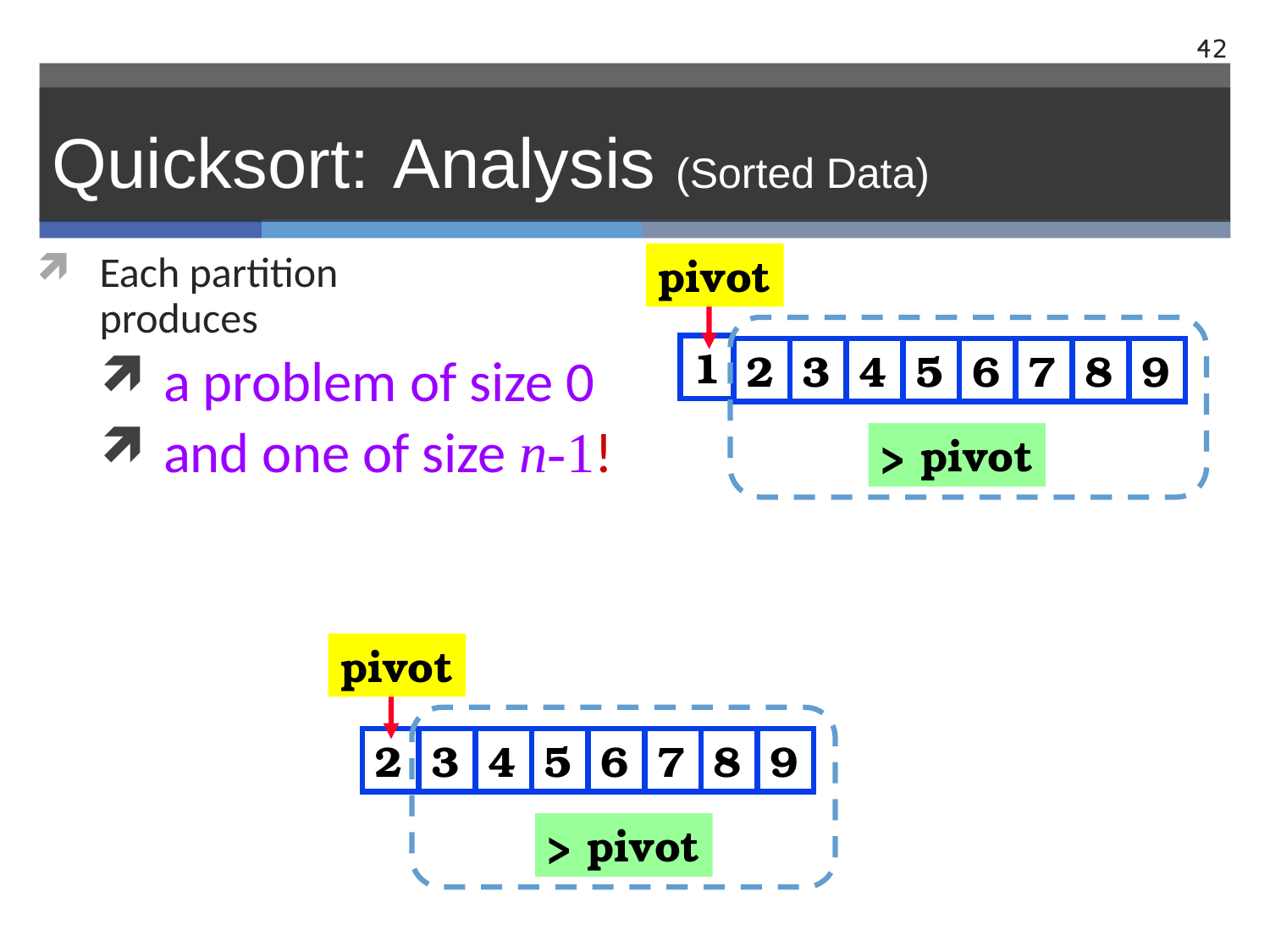

42
# Quicksort: Analysis (Sorted Data)
pivot
Each partition
produces
a problem of size 0
and one of size n-1!

1
2
3
4
5
6
7
8
9
> pivot
pivot

2
3
4
5
6
7
8
9
> pivot